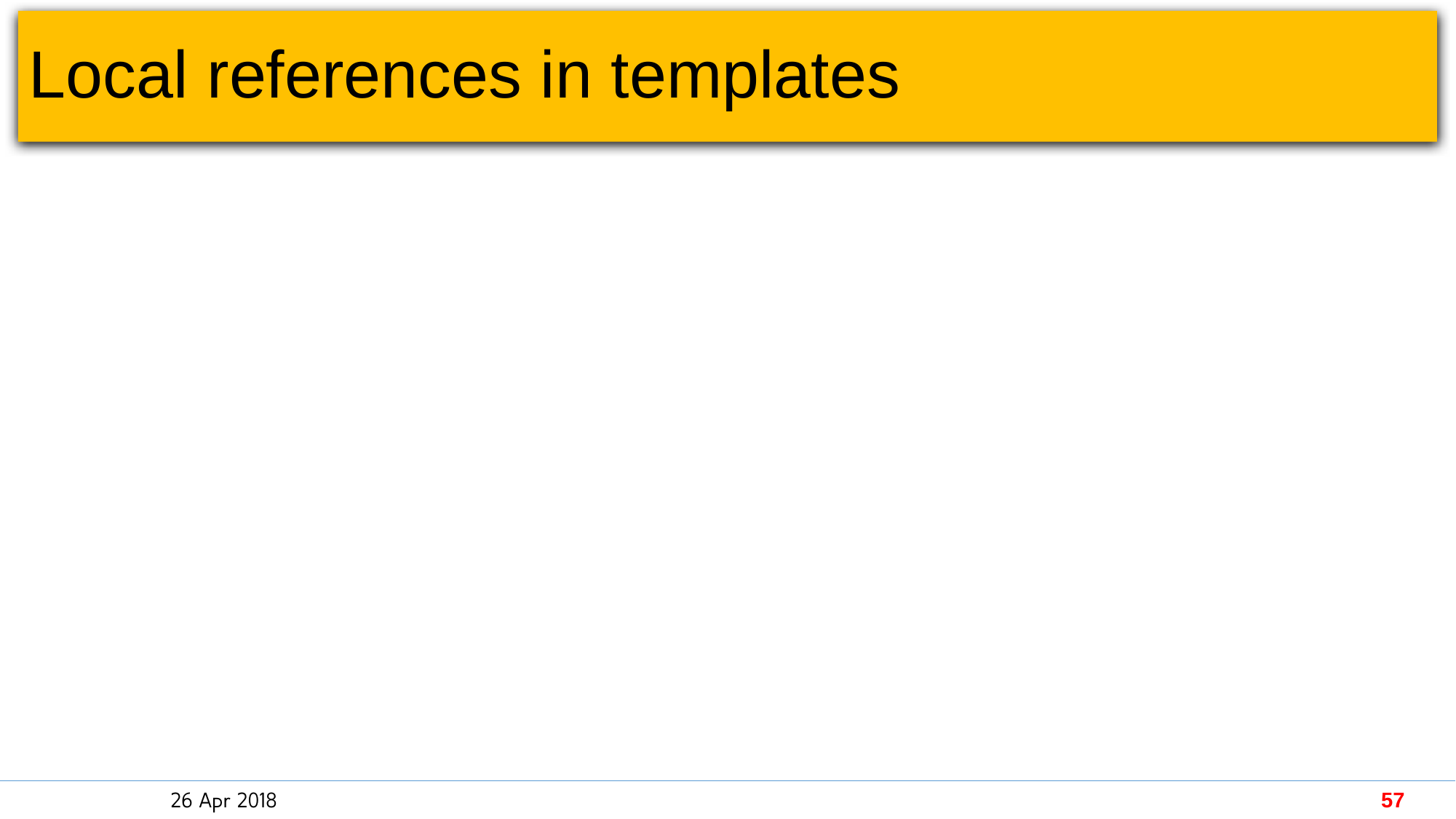

# Local references in templates

26 Apr 2018
57